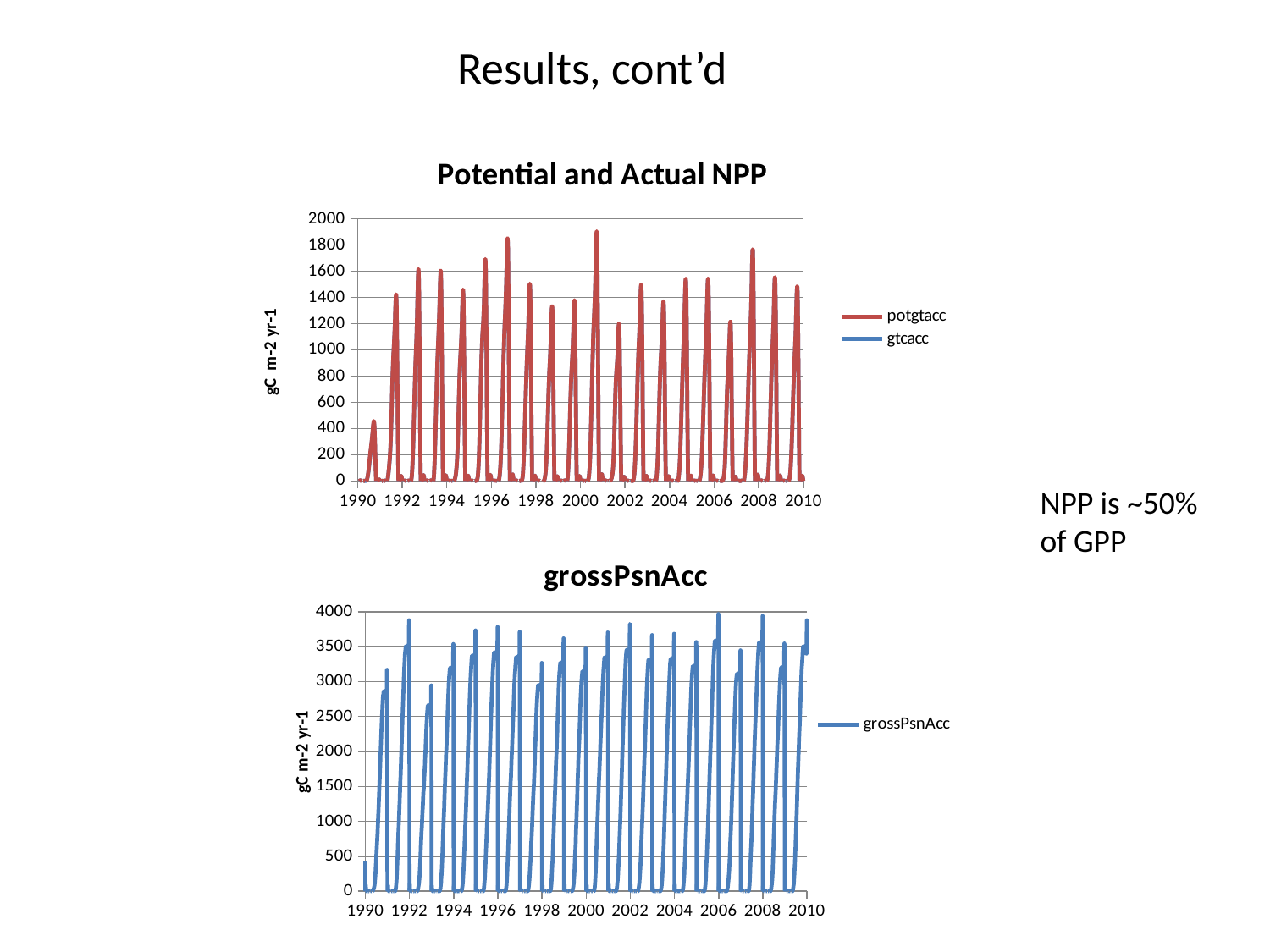

# Results, cont’d

### Chart: Potential and Actual NPP

| Category | potgtacc | gtcacc |
|---|---|---|
NPP is ~50%
of GPP

### Chart:

| Category | grossPsnAcc |
|---|---|